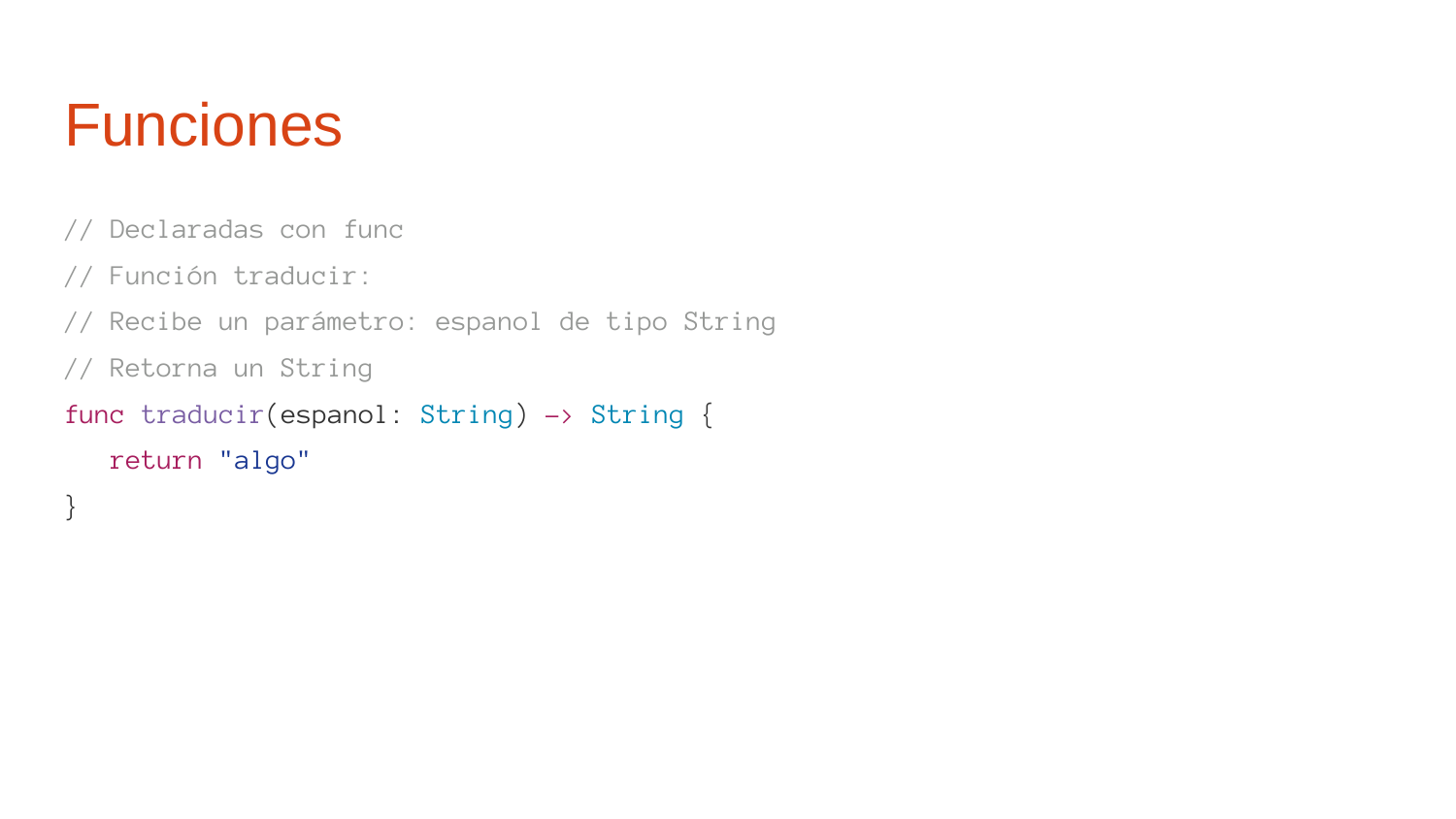

# Funciones
// Declaradas con func
// Función traducir:
// Recibe un parámetro: espanol de tipo String
// Retorna un String
func traducir(espanol: String) -> String {
   return "algo"
}